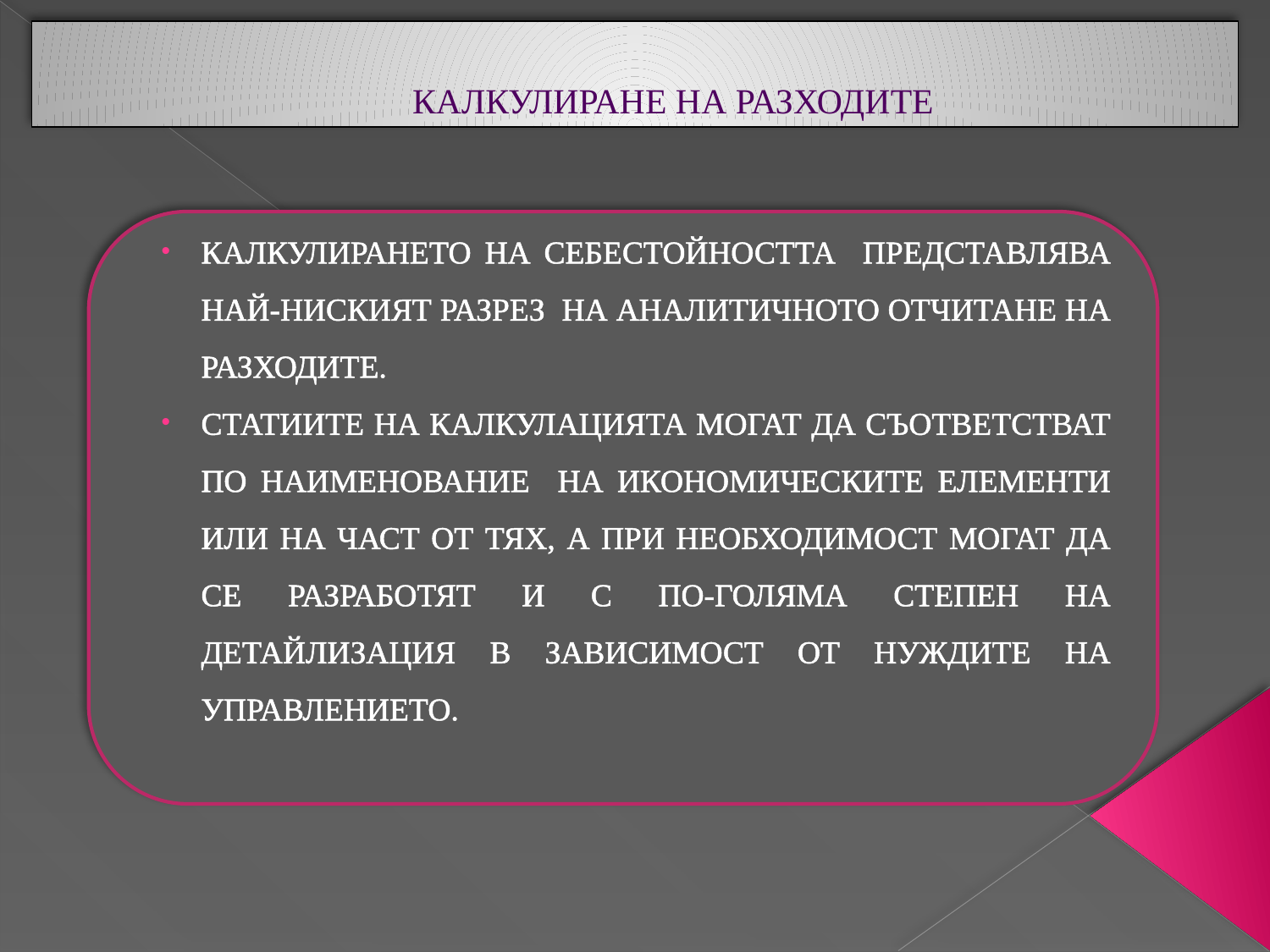

# КАЛКУЛИРАНЕ НА РАЗХОДИТЕ
КАЛКУЛИРАНЕТО НА СЕБЕСТОЙНОСТТА  ПРЕДСТАВЛЯВА НАЙ-НИСКИЯТ РАЗРЕЗ  НА АНАЛИТИЧНОТО ОТЧИТАНЕ НА РАЗХОДИТЕ.
СТАТИИТЕ НА КАЛКУЛАЦИЯТА МОГАТ ДА СЪОТВЕТСТВАТ ПО НАИМЕНОВАНИЕ  НА ИКОНОМИЧЕСКИТЕ ЕЛЕМЕНТИ ИЛИ НА ЧАСТ ОТ ТЯХ, А ПРИ НЕОБХОДИМОСТ МОГАТ ДА СЕ РАЗРАБОТЯТ И С ПО-ГОЛЯМА СТЕПЕН НА ДЕТАЙЛИЗАЦИЯ В ЗАВИСИМОСТ ОТ НУЖДИТЕ НА УПРАВЛЕНИЕТО.